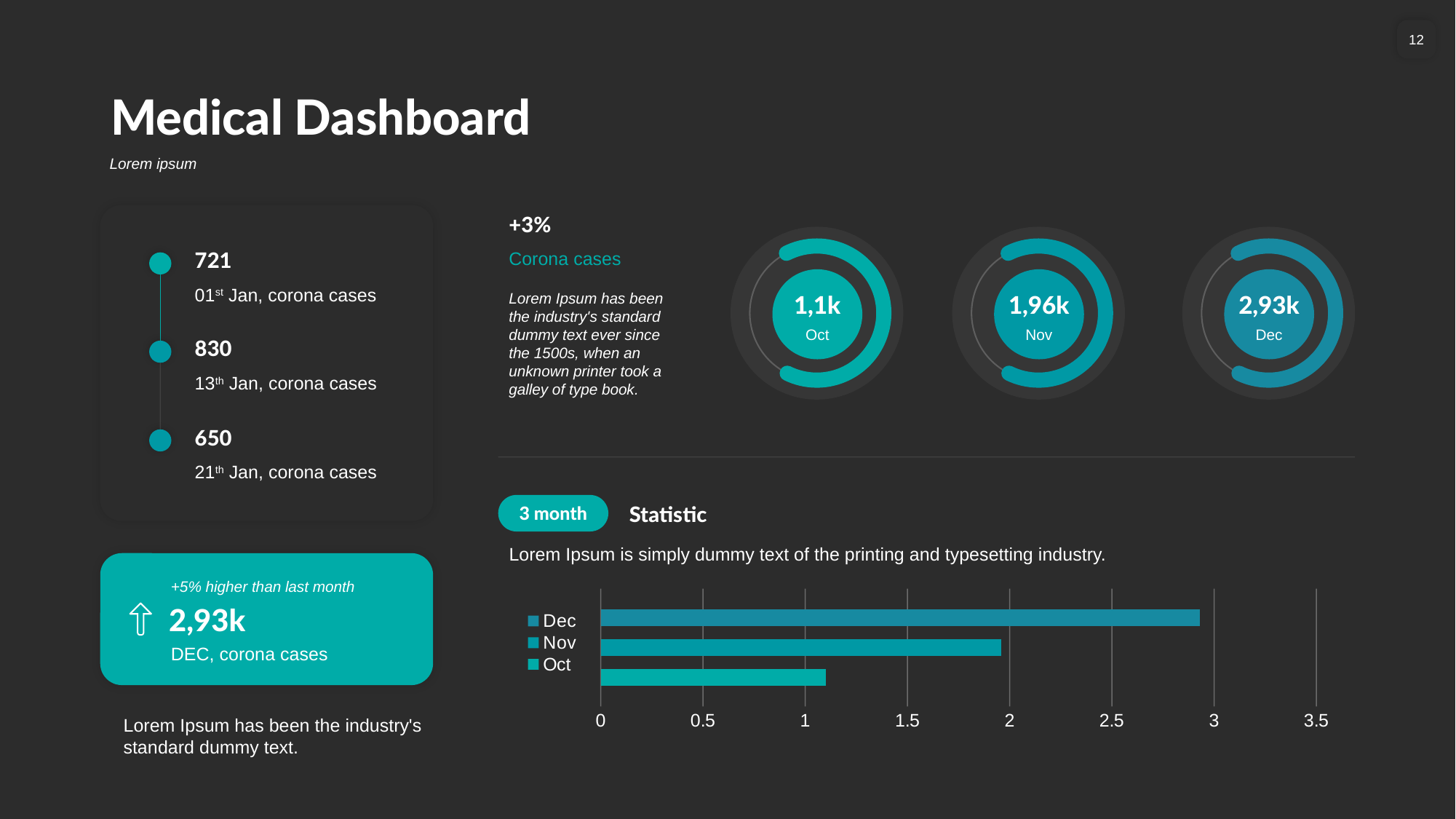

12
# Medical Dashboard
Lorem ipsum

+3%

721
Corona cases

01st Jan, corona cases
Lorem Ipsum has been the industry's standard dummy text ever since the 1500s, when an unknown printer took a galley of type book.
1,1k
1,96k
2,93k
Oct
Nov
Dec
830

13th Jan, corona cases
650

21th Jan, corona cases
3 month
Statistic
Lorem Ipsum is simply dummy text of the printing and typesetting industry.

+5% higher than last month

### Chart

| Category | Oct | Nov | Dec |
|---|---|---|---|
| cases | 1.1 | 1.96 | 2.93 |
2,93k

DEC, corona cases
Lorem Ipsum has been the industry's standard dummy text.